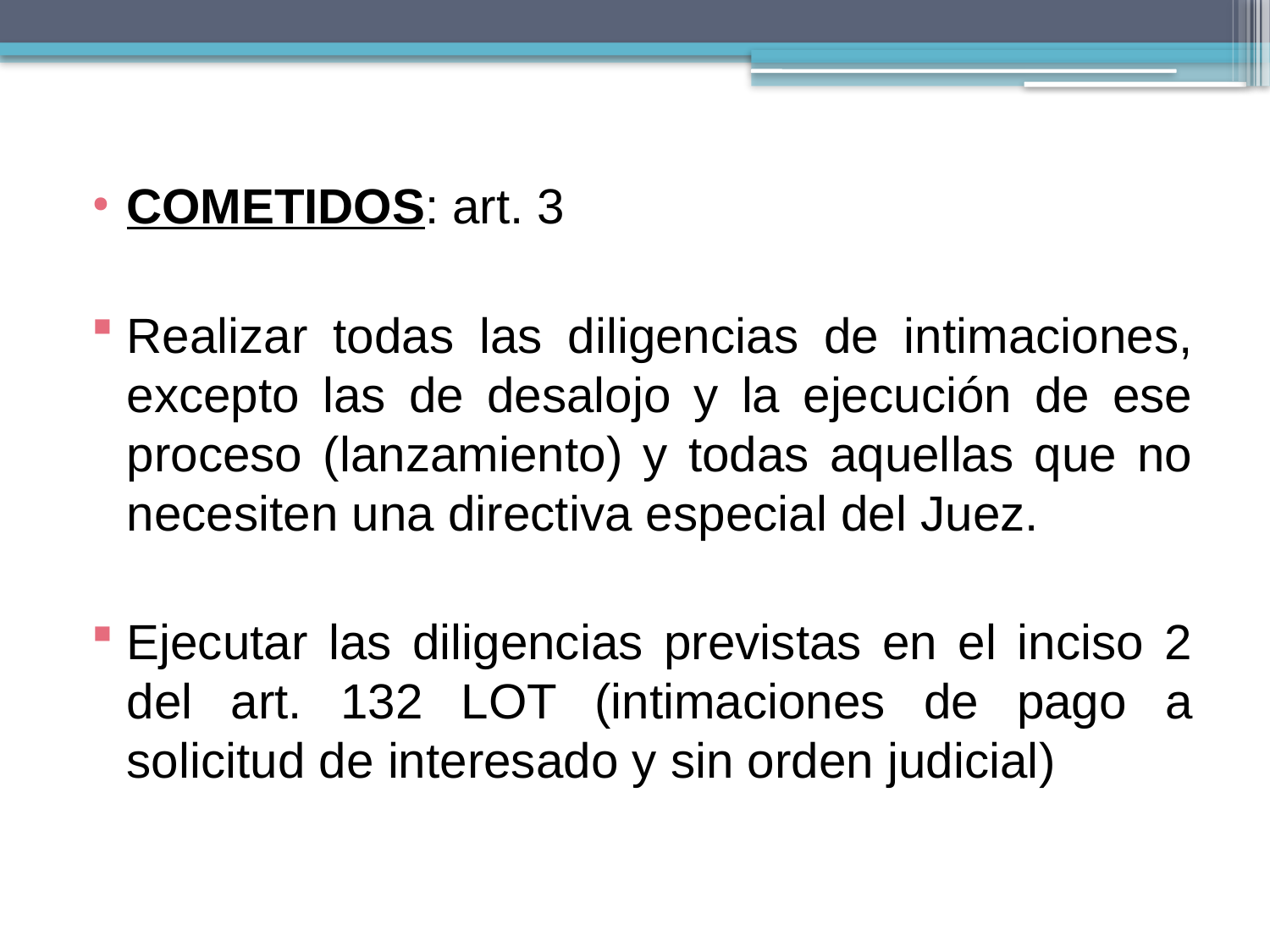

COMETIDOS: art. 3

Realizar todas las diligencias de intimaciones, excepto las de desalojo y la ejecución de ese proceso (lanzamiento) y todas aquellas que no necesiten una directiva especial del Juez.

Ejecutar las diligencias previstas en el inciso 2 del art. 132 LOT (intimaciones de pago a solicitud de interesado y sin orden judicial)